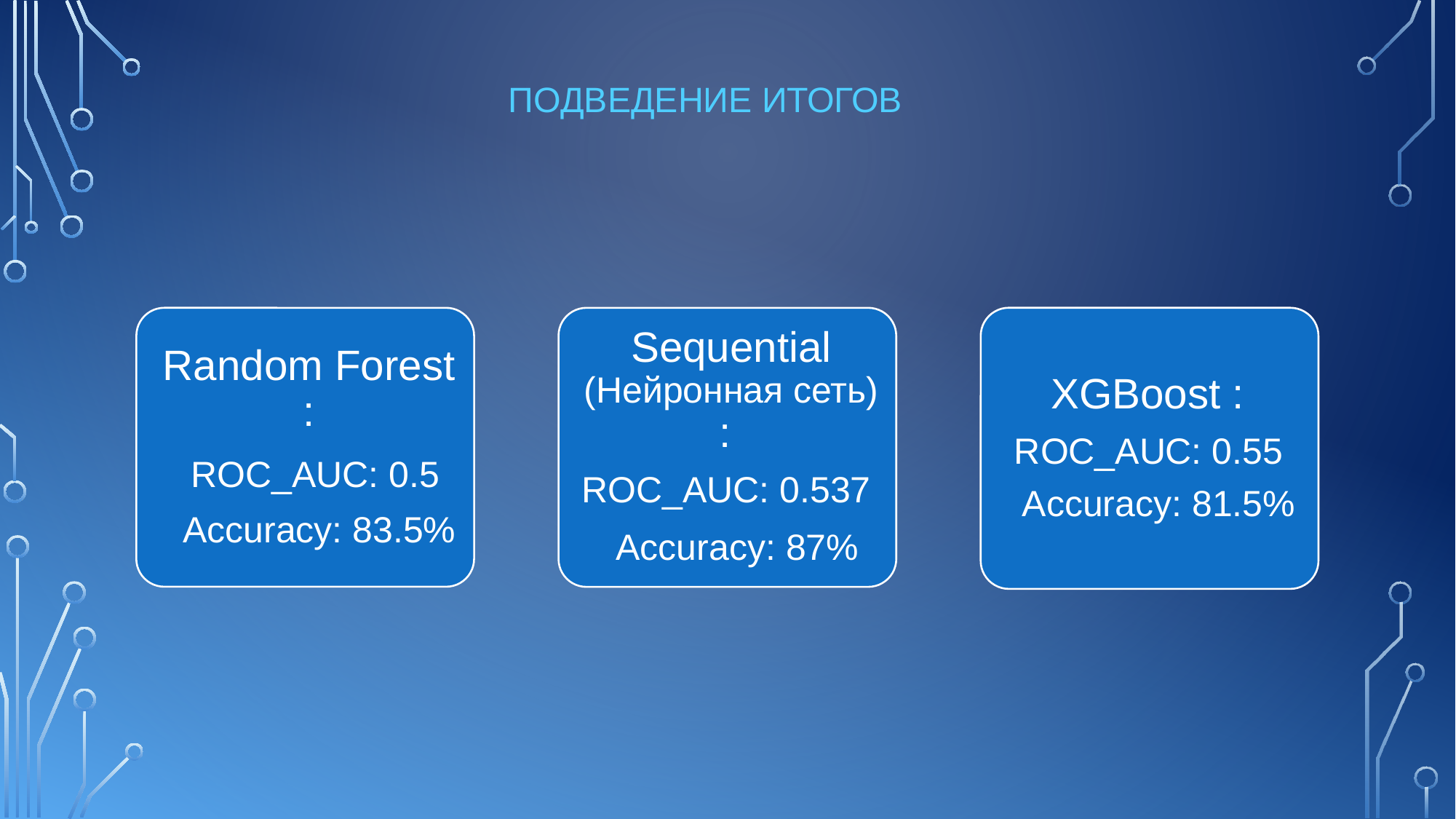

# Подведение итогов
Random Forest :
 ROC_AUC: 0.5
  Accuracy: 83.5%
Sequential (Нейронная сеть) :
ROC_AUC: 0.537
 Accuracy: 87%
XGBoost :
ROC_AUC: 0.55
 Accuracy: 81.5%